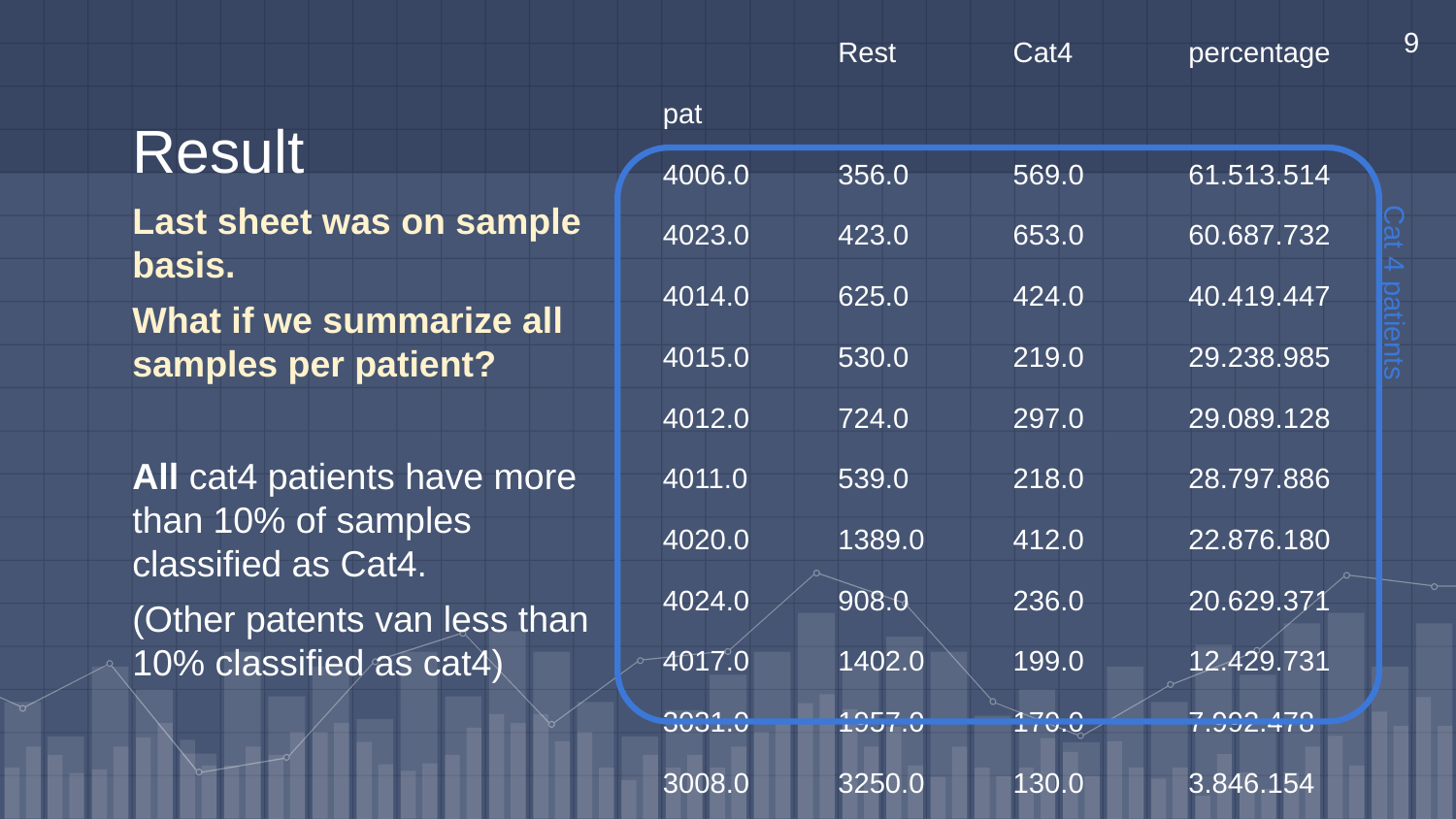

9
|  | Rest | Cat4 | percentage |
| --- | --- | --- | --- |
| pat |  |  |  |
| 4006.0 | 356.0 | 569.0 | 61.513.514 |
| 4023.0 | 423.0 | 653.0 | 60.687.732 |
| 4014.0 | 625.0 | 424.0 | 40.419.447 |
| 4015.0 | 530.0 | 219.0 | 29.238.985 |
| 4012.0 | 724.0 | 297.0 | 29.089.128 |
| 4011.0 | 539.0 | 218.0 | 28.797.886 |
| 4020.0 | 1389.0 | 412.0 | 22.876.180 |
| 4024.0 | 908.0 | 236.0 | 20.629.371 |
| 4017.0 | 1402.0 | 199.0 | 12.429.731 |
| 3031.0 | 1957.0 | 170.0 | 7.992.478 |
| 3008.0 | 3250.0 | 130.0 | 3.846.154 |
| 3021.0 | 2236.0 | 77.0 | 3.329.010 |
| 2006.0 | 2373.0 | 75.0 | 3.063.725 |
# Result

Last sheet was on sample basis.
What if we summarize all samples per patient?

All cat4 patients have more than 10% of samples classified as Cat4.
(Other patents van less than 10% classified as cat4)
Cat 4 patients